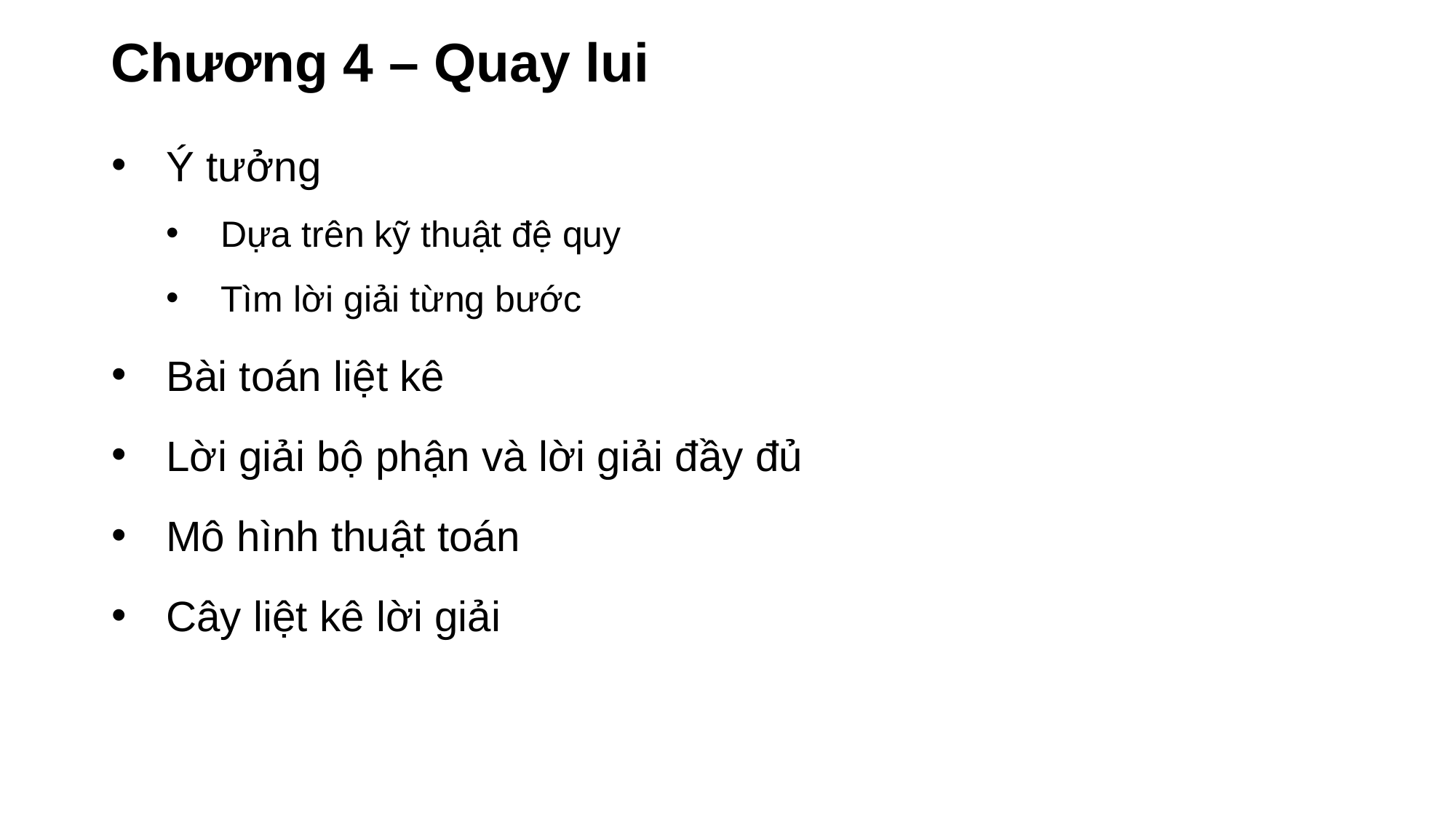

# Chương 4 – Quay lui
Ý tưởng
Dựa trên kỹ thuật đệ quy
Tìm lời giải từng bước
Bài toán liệt kê
Lời giải bộ phận và lời giải đầy đủ
Mô hình thuật toán
Cây liệt kê lời giải